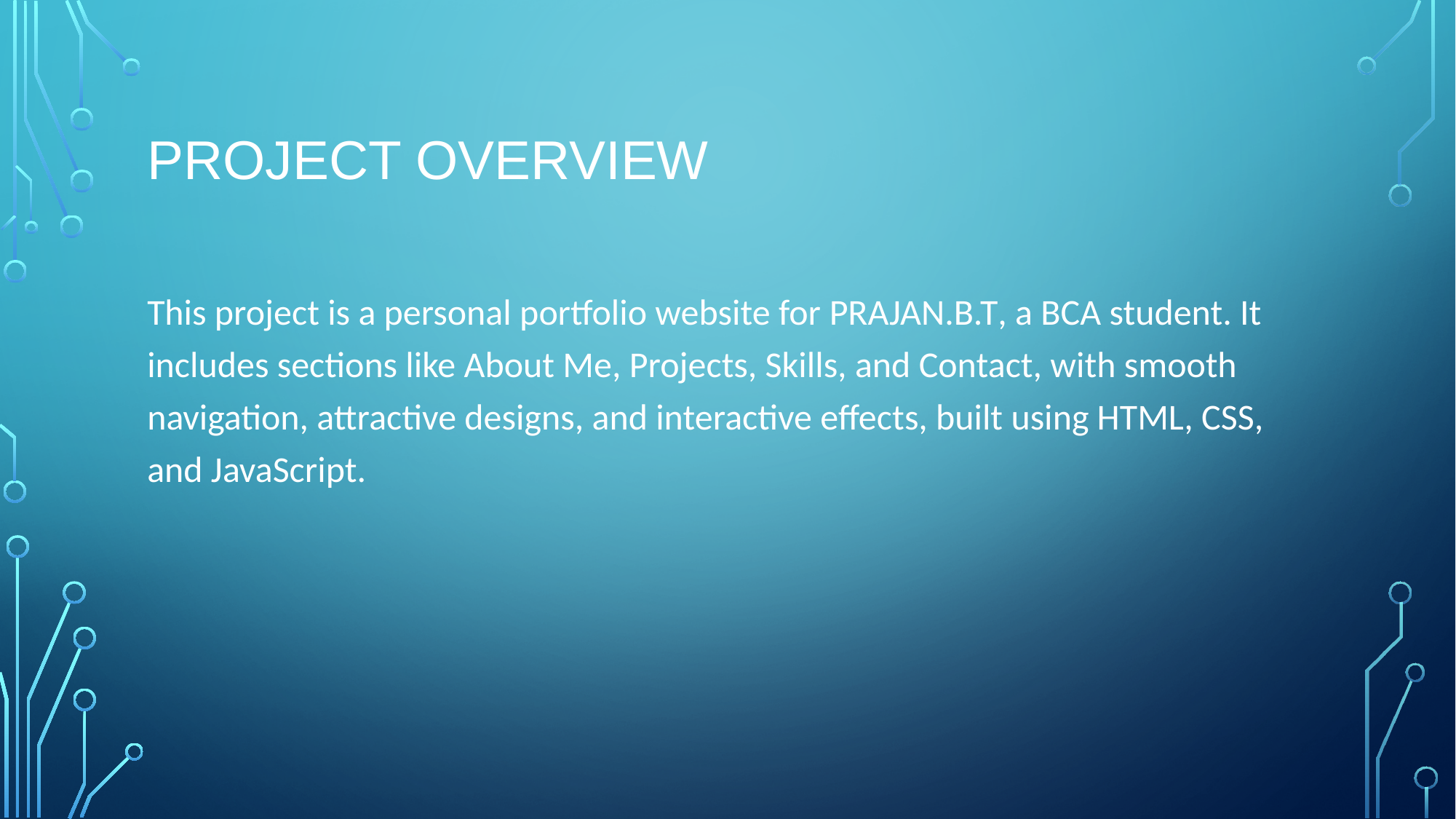

# Project overview
This project is a personal portfolio website for PRAJAN.B.T, a BCA student. It includes sections like About Me, Projects, Skills, and Contact, with smooth navigation, attractive designs, and interactive effects, built using HTML, CSS, and JavaScript.